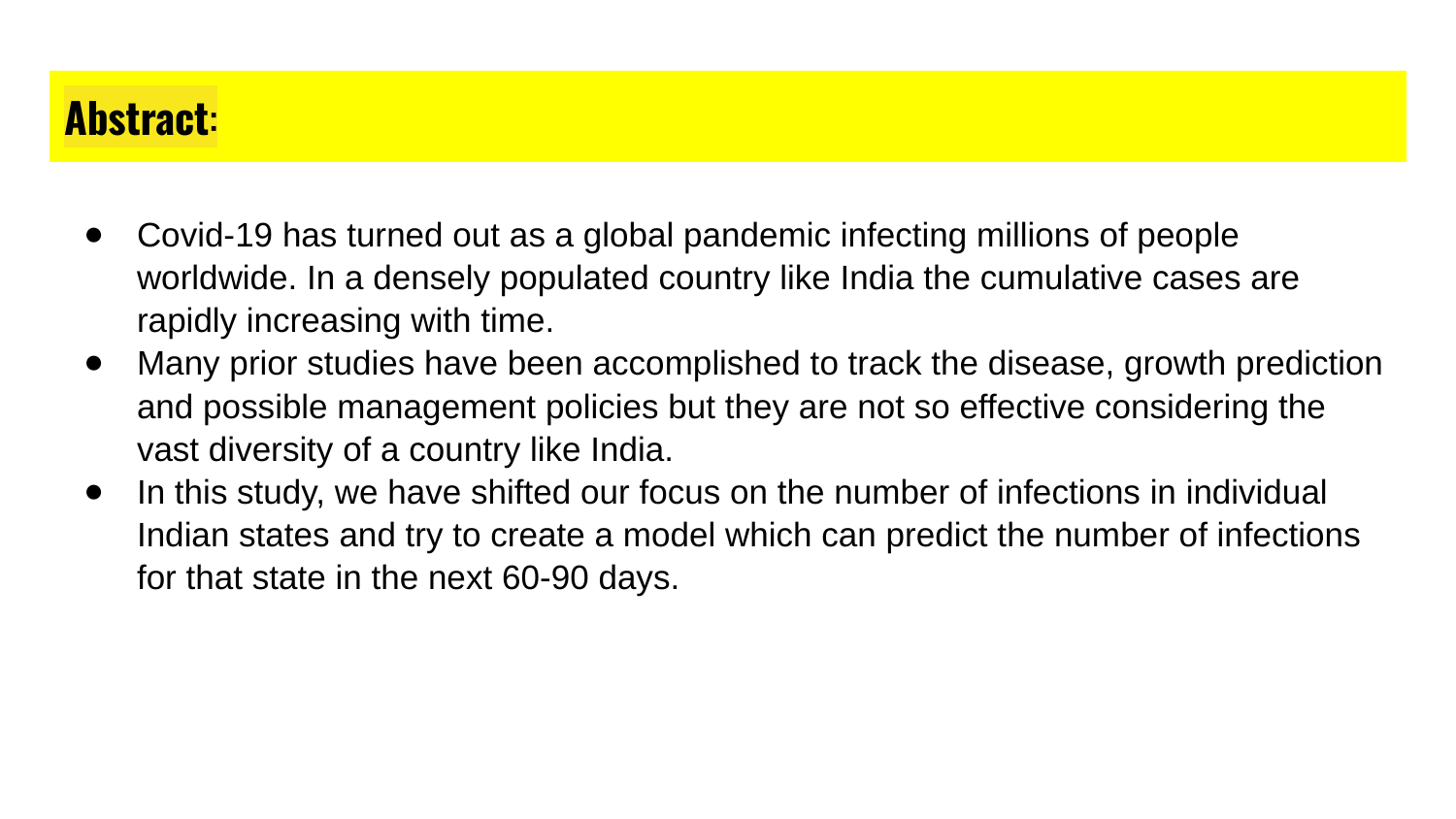

# Abstract:
Covid-19 has turned out as a global pandemic infecting millions of people worldwide. In a densely populated country like India the cumulative cases are rapidly increasing with time.
Many prior studies have been accomplished to track the disease, growth prediction and possible management policies but they are not so effective considering the vast diversity of a country like India.
In this study, we have shifted our focus on the number of infections in individual Indian states and try to create a model which can predict the number of infections for that state in the next 60-90 days.